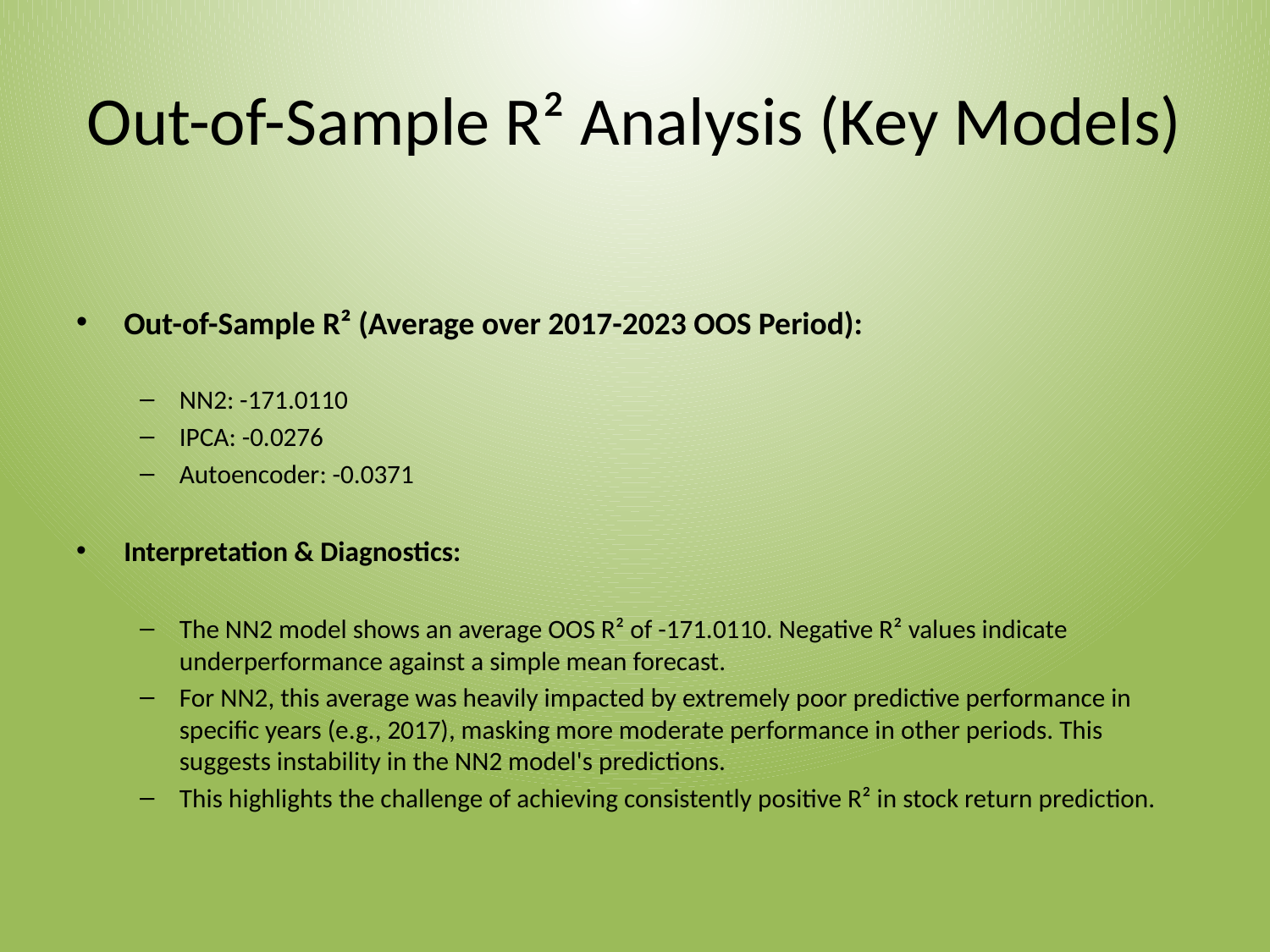

# Out-of-Sample R² Analysis (Key Models)

Out-of-Sample R² (Average over 2017-2023 OOS Period):

NN2: -171.0110
IPCA: -0.0276
Autoencoder: -0.0371

Interpretation & Diagnostics:

The NN2 model shows an average OOS R² of -171.0110. Negative R² values indicate underperformance against a simple mean forecast.
For NN2, this average was heavily impacted by extremely poor predictive performance in specific years (e.g., 2017), masking more moderate performance in other periods. This suggests instability in the NN2 model's predictions.
This highlights the challenge of achieving consistently positive R² in stock return prediction.